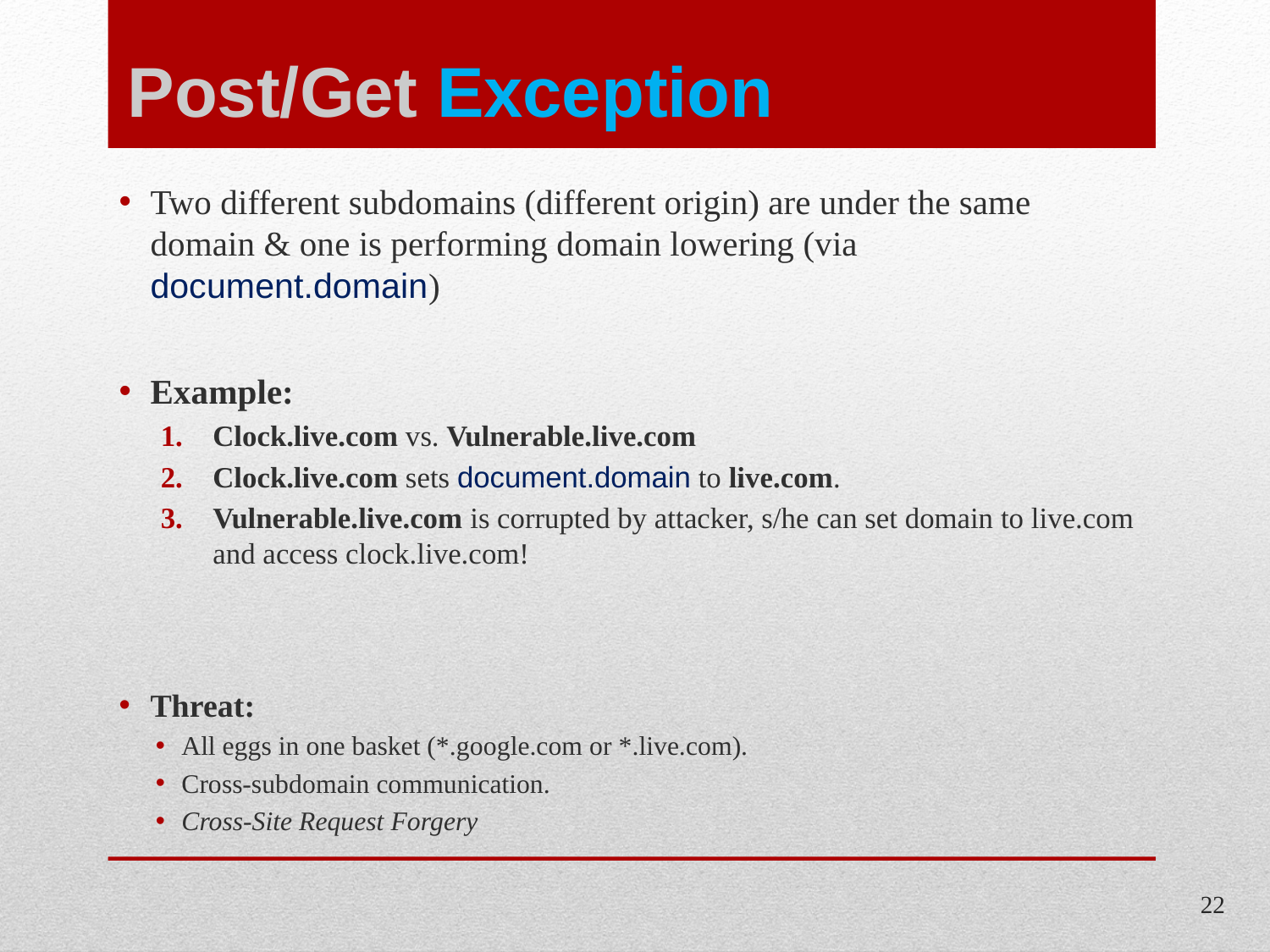

# Post/Get Exception
Two different subdomains (different origin) are under the same domain & one is performing domain lowering (via document.domain)

Example:
Clock.live.com vs. Vulnerable.live.com
Clock.live.com sets document.domain to live.com.
Vulnerable.live.com is corrupted by attacker, s/he can set domain to live.com and access clock.live.com!

Threat:
All eggs in one basket (*.google.com or *.live.com).
Cross-subdomain communication.
Cross-Site Request Forgery
22